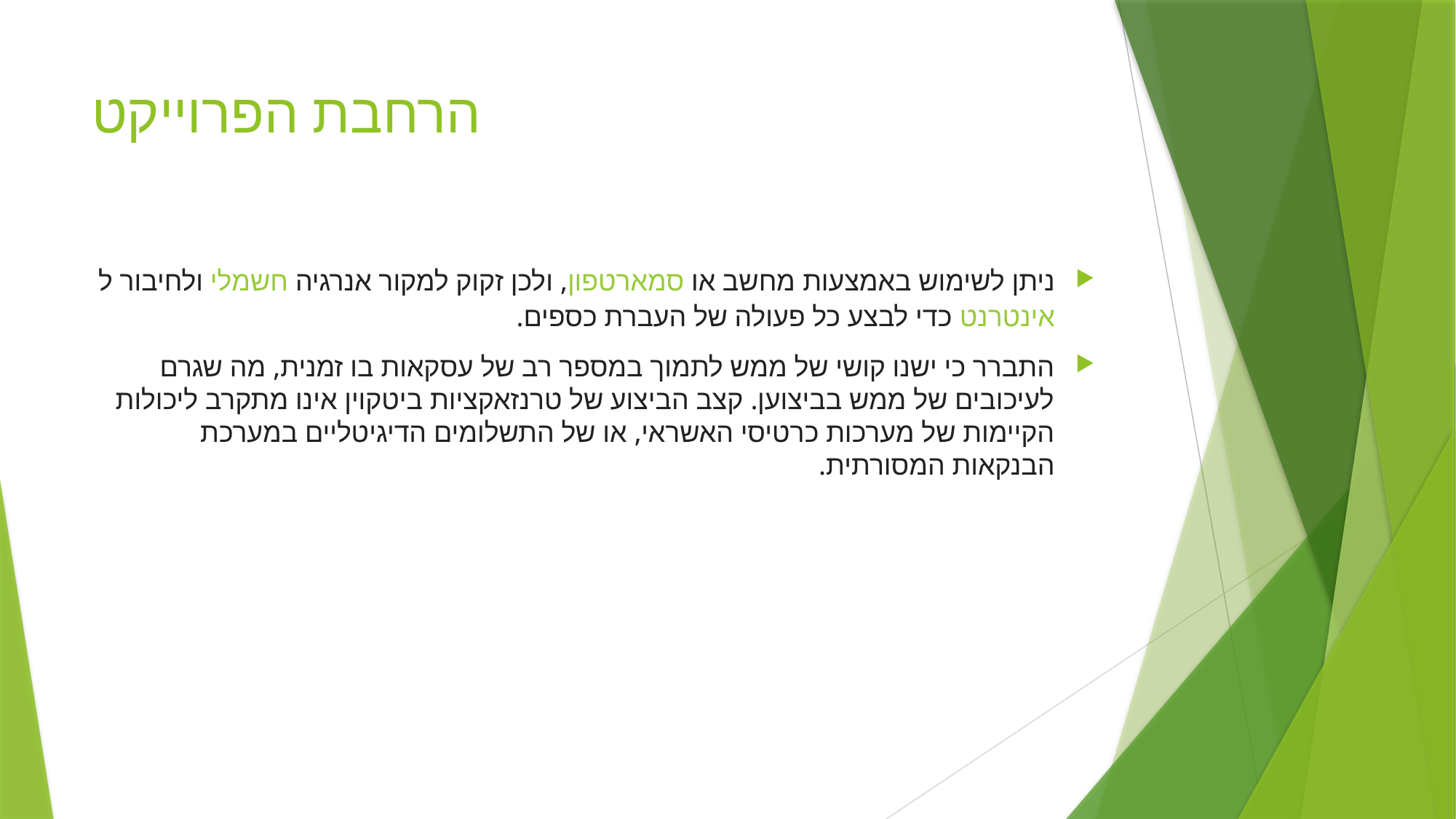

# הרחבת הפרוייקט
ניתן לשימוש באמצעות מחשב או סמארטפון, ולכן זקוק למקור אנרגיה חשמלי ולחיבור לאינטרנט כדי לבצע כל פעולה של העברת כספים.
התברר כי ישנו קושי של ממש לתמוך במספר רב של עסקאות בו זמנית, מה שגרם לעיכובים של ממש בביצוען. קצב הביצוע של טרנזאקציות ביטקוין אינו מתקרב ליכולות הקיימות של מערכות כרטיסי האשראי, או של התשלומים הדיגיטליים במערכת הבנקאות המסורתית.